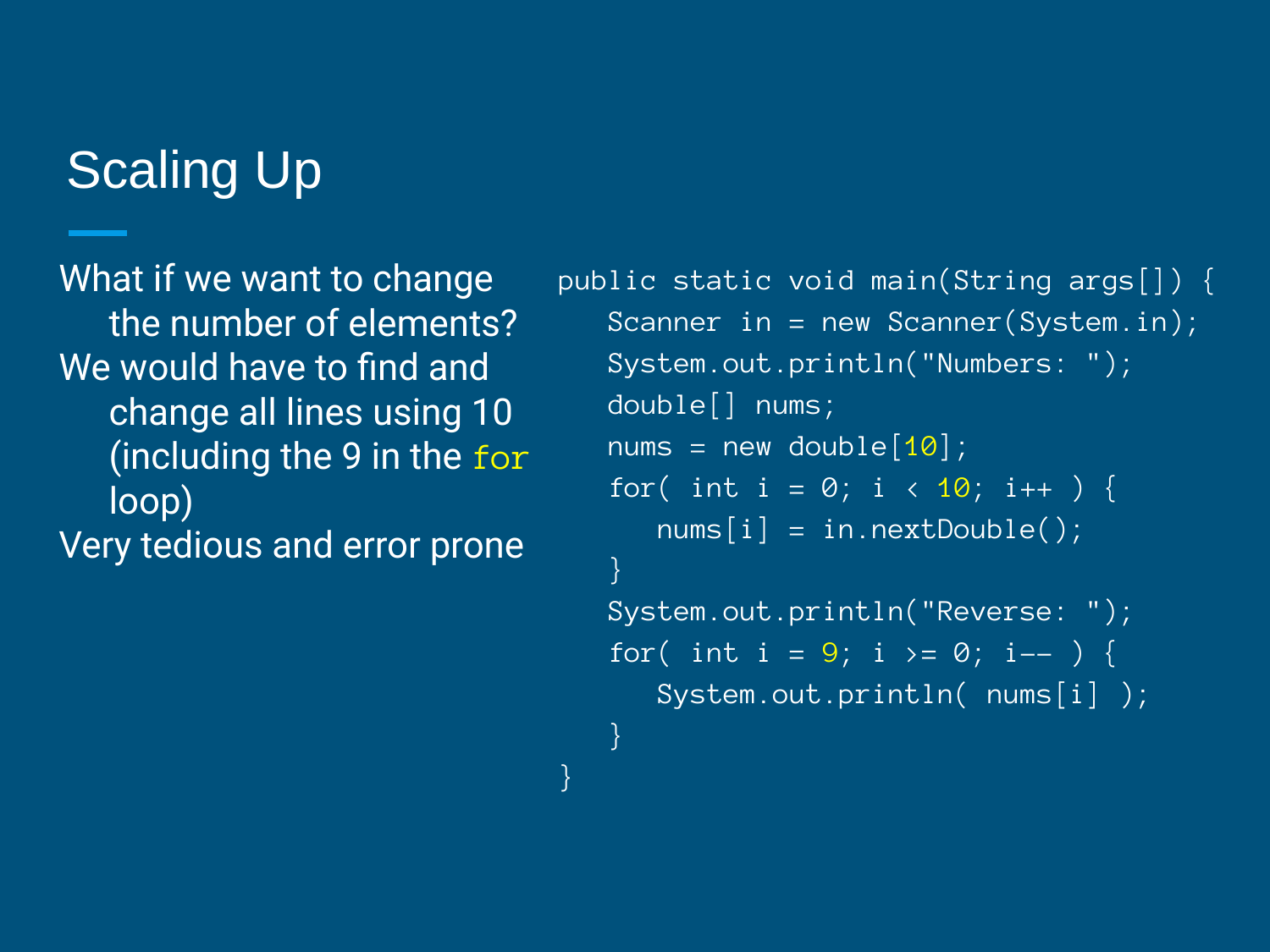

# Scaling Up
What if we want to change the number of elements?
We would have to find and change all lines using 10 (including the 9 in the for loop)
Very tedious and error prone
public static void main(String args[]) {
   Scanner in = new Scanner(System.in);
   System.out.println("Numbers: ");
   double[] nums;
   nums = new double[10];
   for( int i = 0; i < 10; i++ ) {
      nums[i] = in.nextDouble();
   }
   System.out.println("Reverse: ");
   for( int i = 9; i >= 0; i-- ) {
      System.out.println( nums[i] );
   }
}